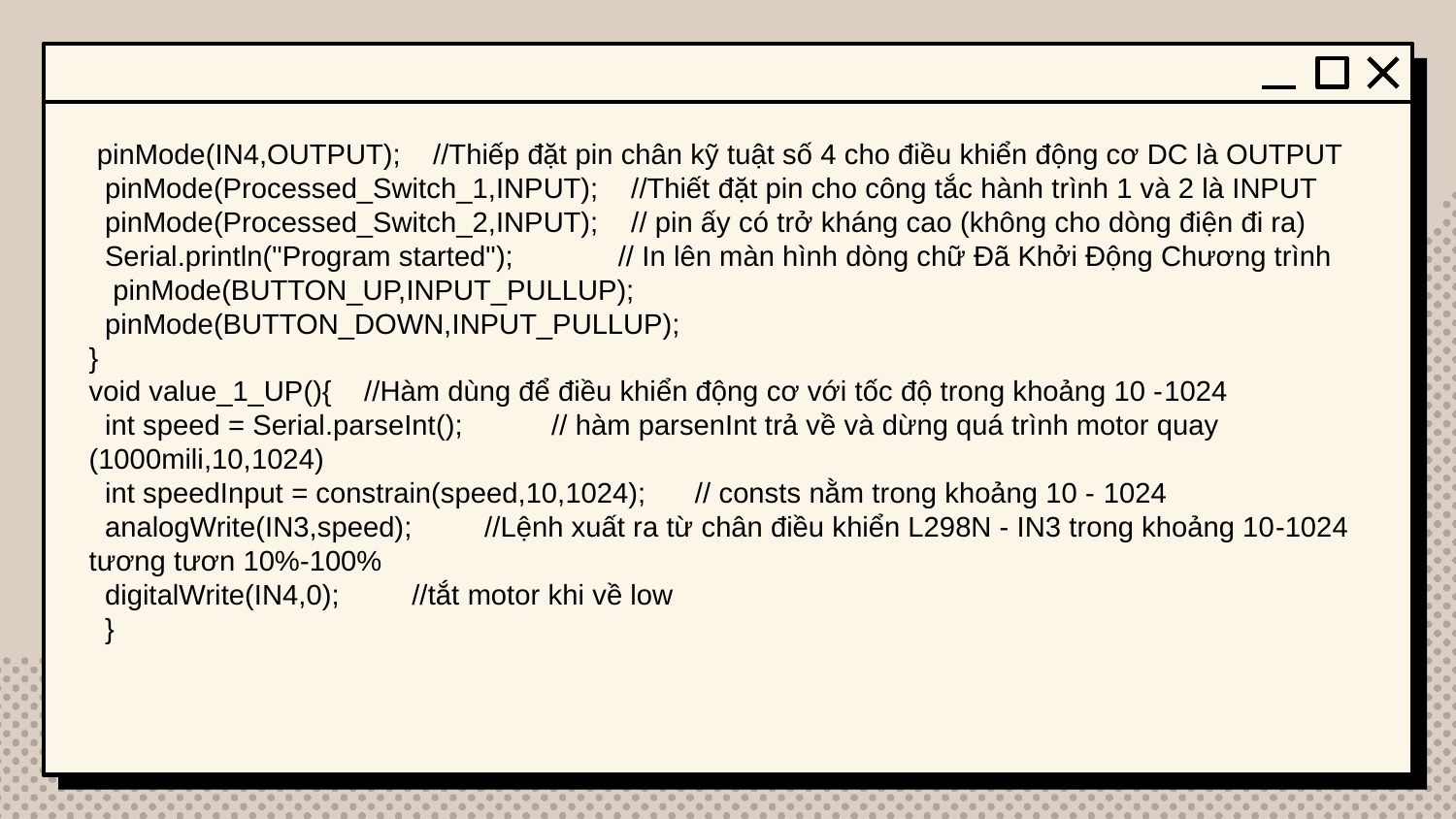

pinMode(IN4,OUTPUT);    //Thiếp đặt pin chân kỹ tuật số 4 cho điều khiển động cơ DC là OUTPUT
  pinMode(Processed_Switch_1,INPUT);    //Thiết đặt pin cho công tắc hành trình 1 và 2 là INPUT
  pinMode(Processed_Switch_2,INPUT);    // pin ấy có trở kháng cao (không cho dòng điện đi ra)
  Serial.println("Program started");             // In lên màn hình dòng chữ Đã Khởi Động Chương trình
   pinMode(BUTTON_UP,INPUT_PULLUP);
  pinMode(BUTTON_DOWN,INPUT_PULLUP);
}
void value_1_UP(){    //Hàm dùng để điều khiển động cơ với tốc độ trong khoảng 10 -1024
  int speed = Serial.parseInt();           // hàm parsenInt trả về và dừng quá trình motor quay (1000mili,10,1024)
  int speedInput = constrain(speed,10,1024);      // consts nằm trong khoảng 10 - 1024
  analogWrite(IN3,speed);         //Lệnh xuất ra từ chân điều khiển L298N - IN3 trong khoảng 10-1024 tương tươn 10%-100%
  digitalWrite(IN4,0);         //tắt motor khi về low
  }